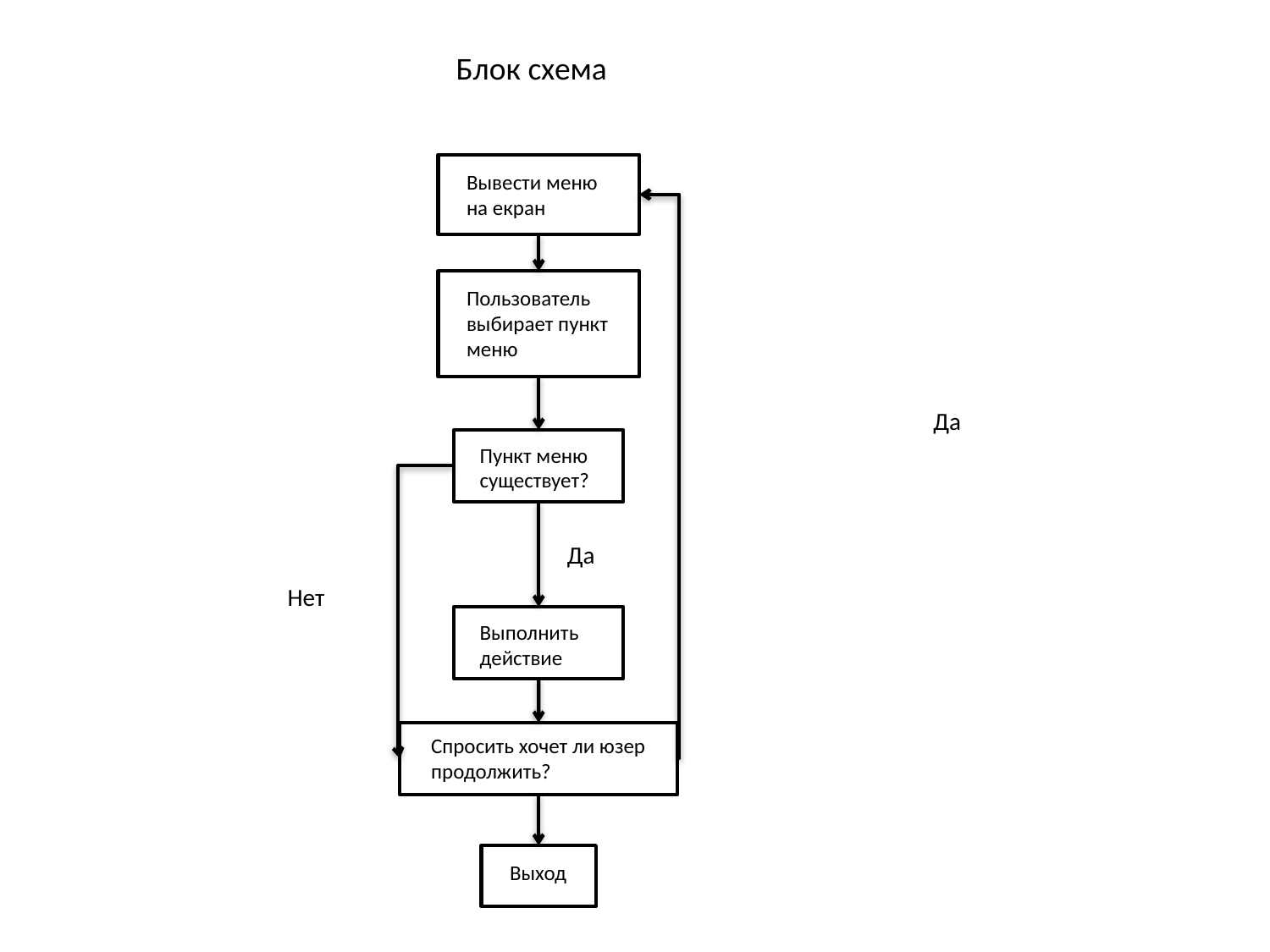

Блок схема

Вывести меню на екран

Пользователь выбирает пункт меню
Да

Пункт меню существует?
Да
Нет

Выполнить действие

Спросить хочет ли юзер продолжить?

Выход